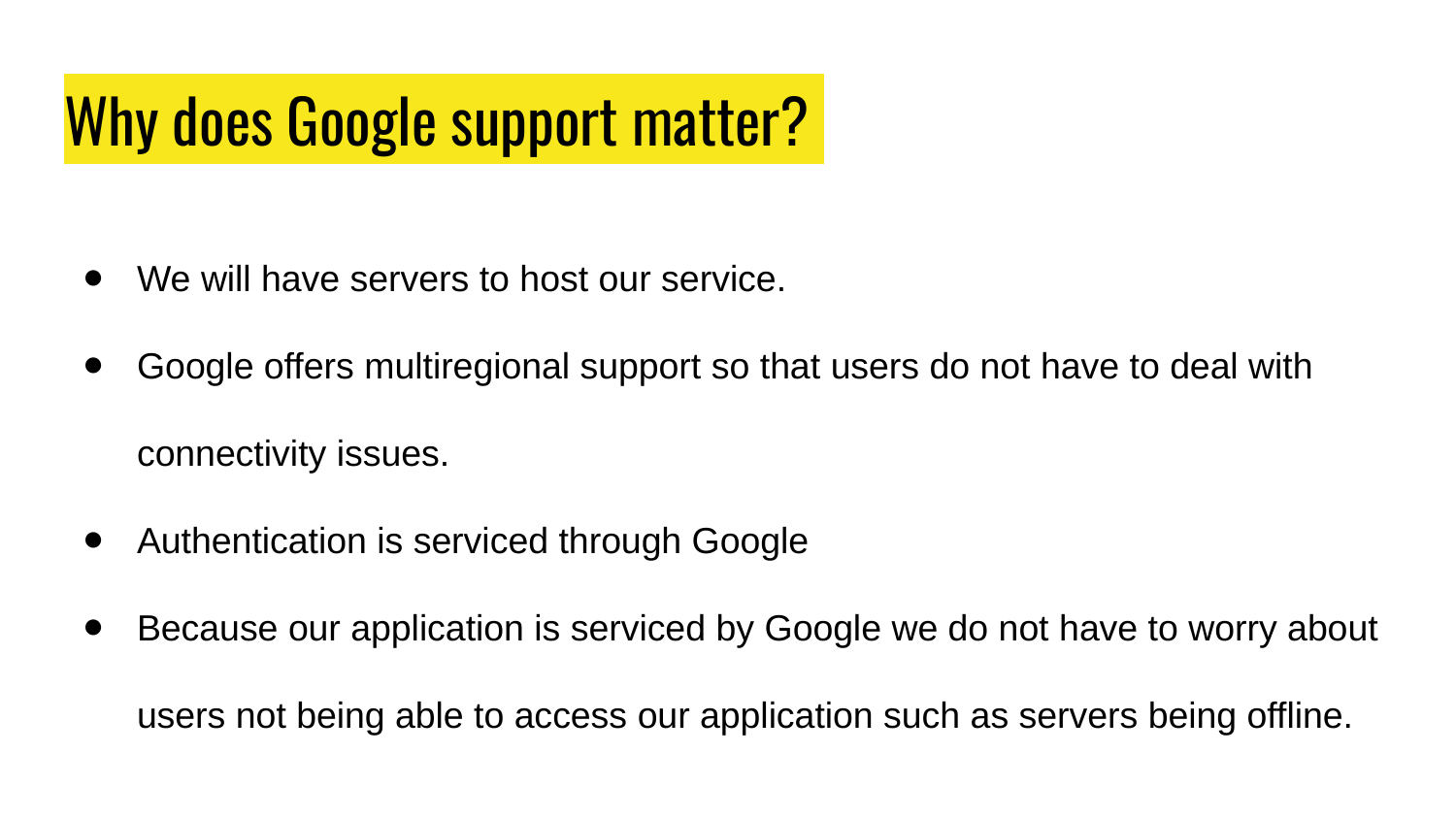

# Why does Google support matter?
We will have servers to host our service.
Google offers multiregional support so that users do not have to deal with connectivity issues.
Authentication is serviced through Google
Because our application is serviced by Google we do not have to worry about users not being able to access our application such as servers being offline.